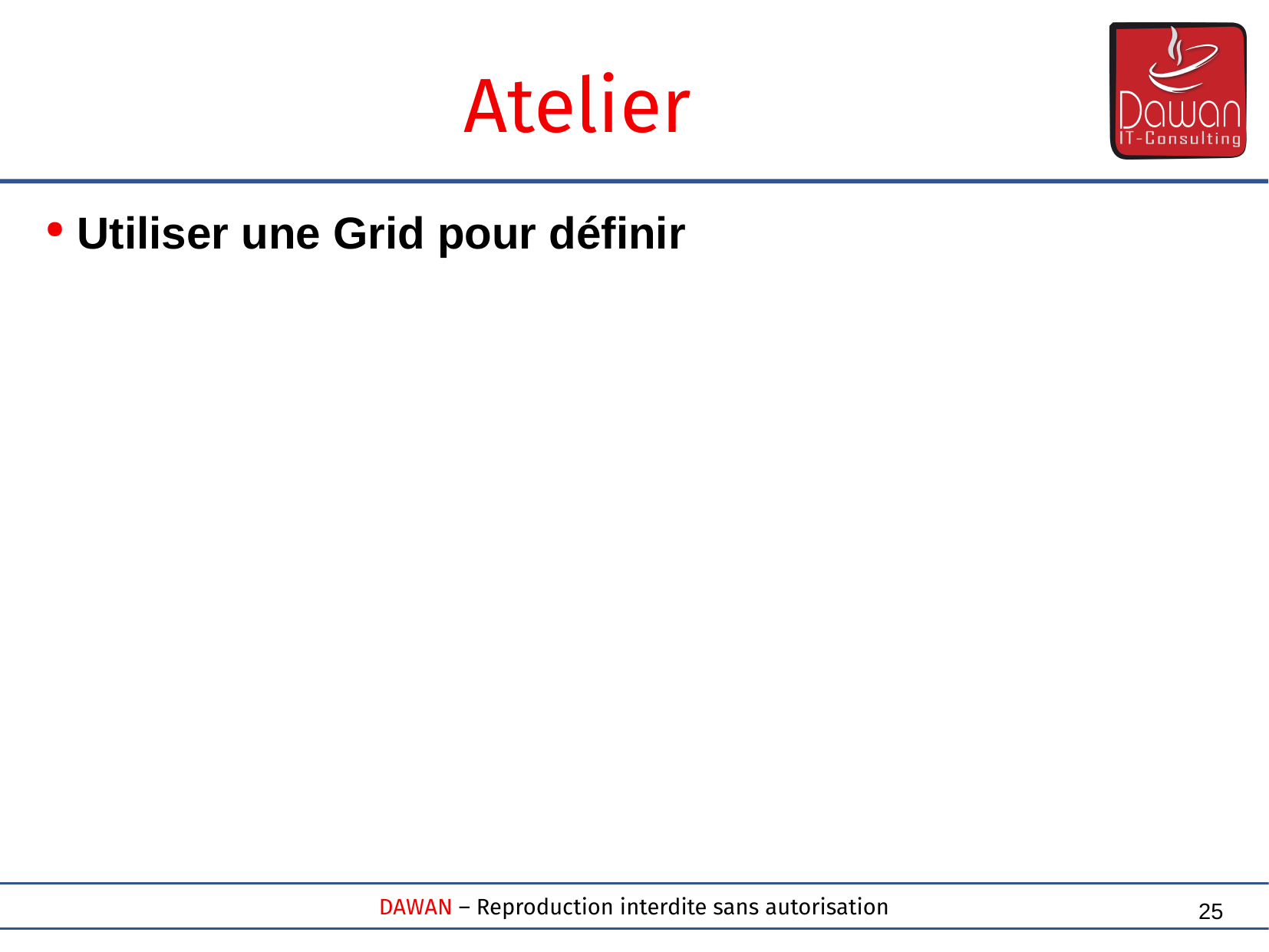

Atelier
 Utiliser une Grid pour définir
25